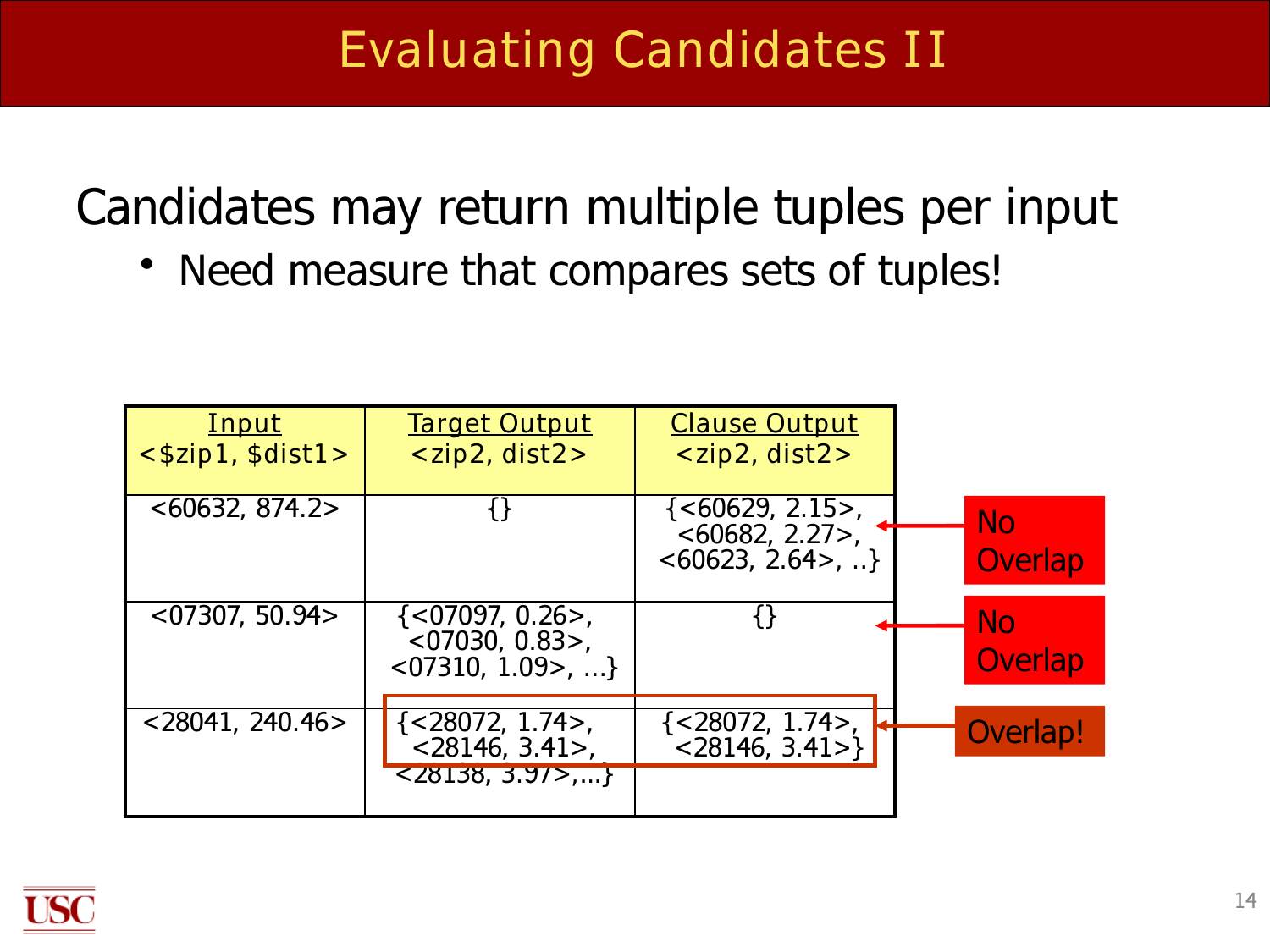

# Evaluating Candidates II
Candidates may return multiple tuples per input
Need measure that compares sets of tuples!
| Input <$zip1, $dist1> | Target Output <zip2, dist2> | Clause Output <zip2, dist2> |
| --- | --- | --- |
| <60632, 874.2> | {} | {<60629, 2.15>, <60682, 2.27>, <60623, 2.64>, ..} |
| <07307, 50.94> | {<07097, 0.26>, <07030, 0.83>, <07310, 1.09>, ...} | {} |
| <28041, 240.46> | {<28072, 1.74>, <28146, 3.41>, <28138, 3.97>,…} | {<28072, 1.74>, <28146, 3.41>} |
No Overlap

No Overlap

Overlap!

14